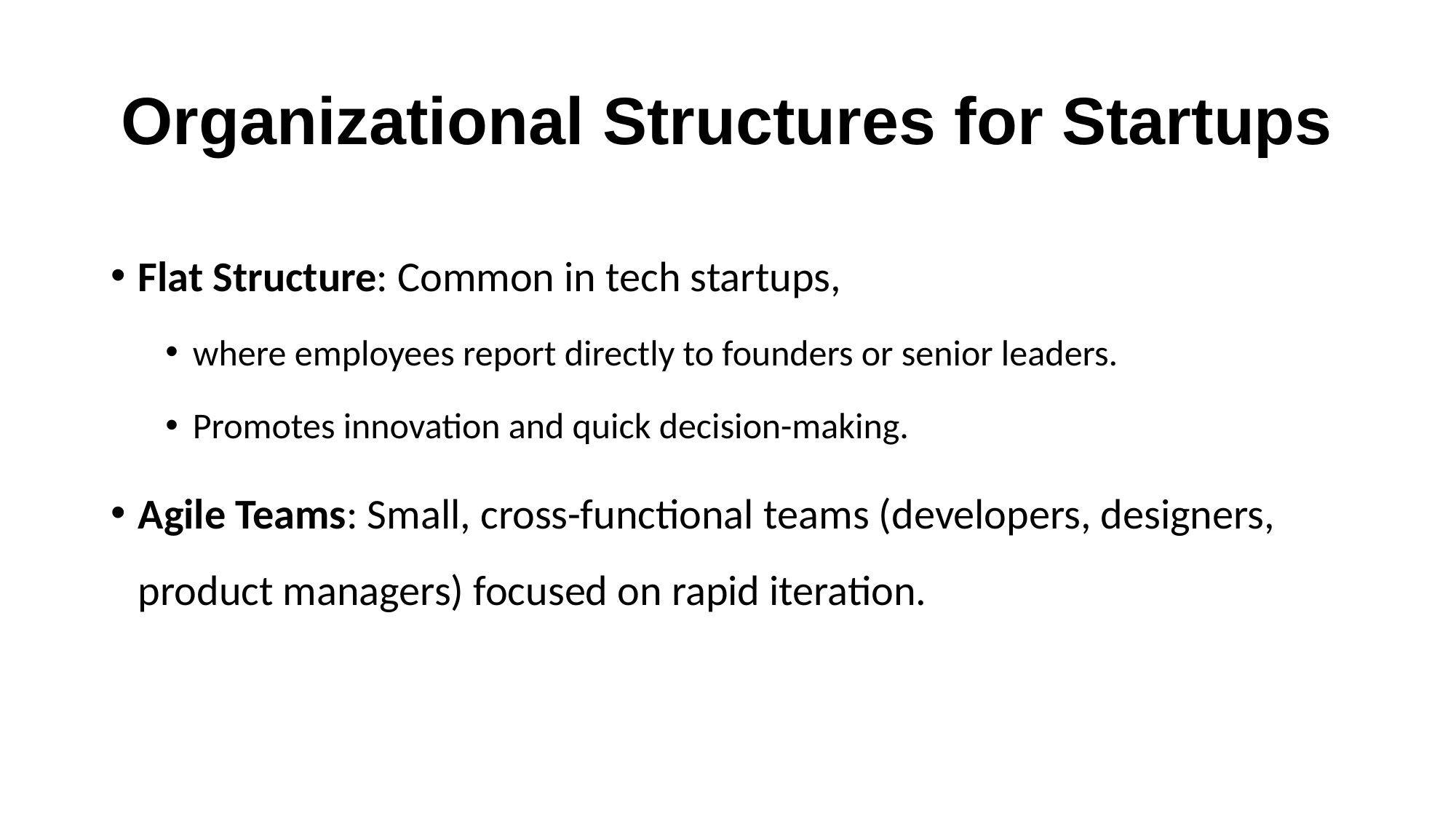

# Organizational Structures for Startups
Flat Structure: Common in tech startups,
where employees report directly to founders or senior leaders.
Promotes innovation and quick decision-making.
Agile Teams: Small, cross-functional teams (developers, designers, product managers) focused on rapid iteration.